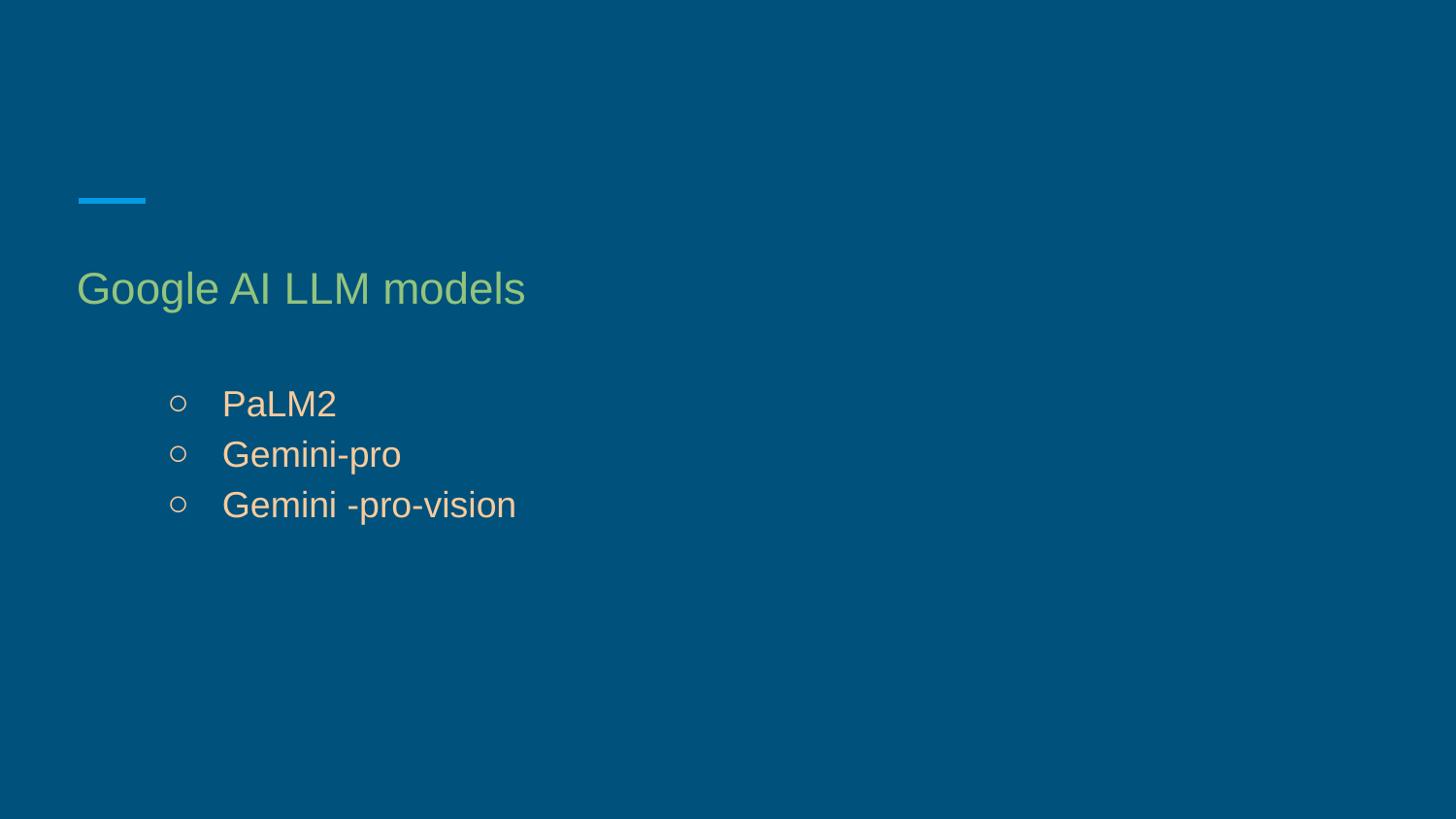

#
Google AI LLM models

PaLM2
Gemini-pro
Gemini -pro-vision